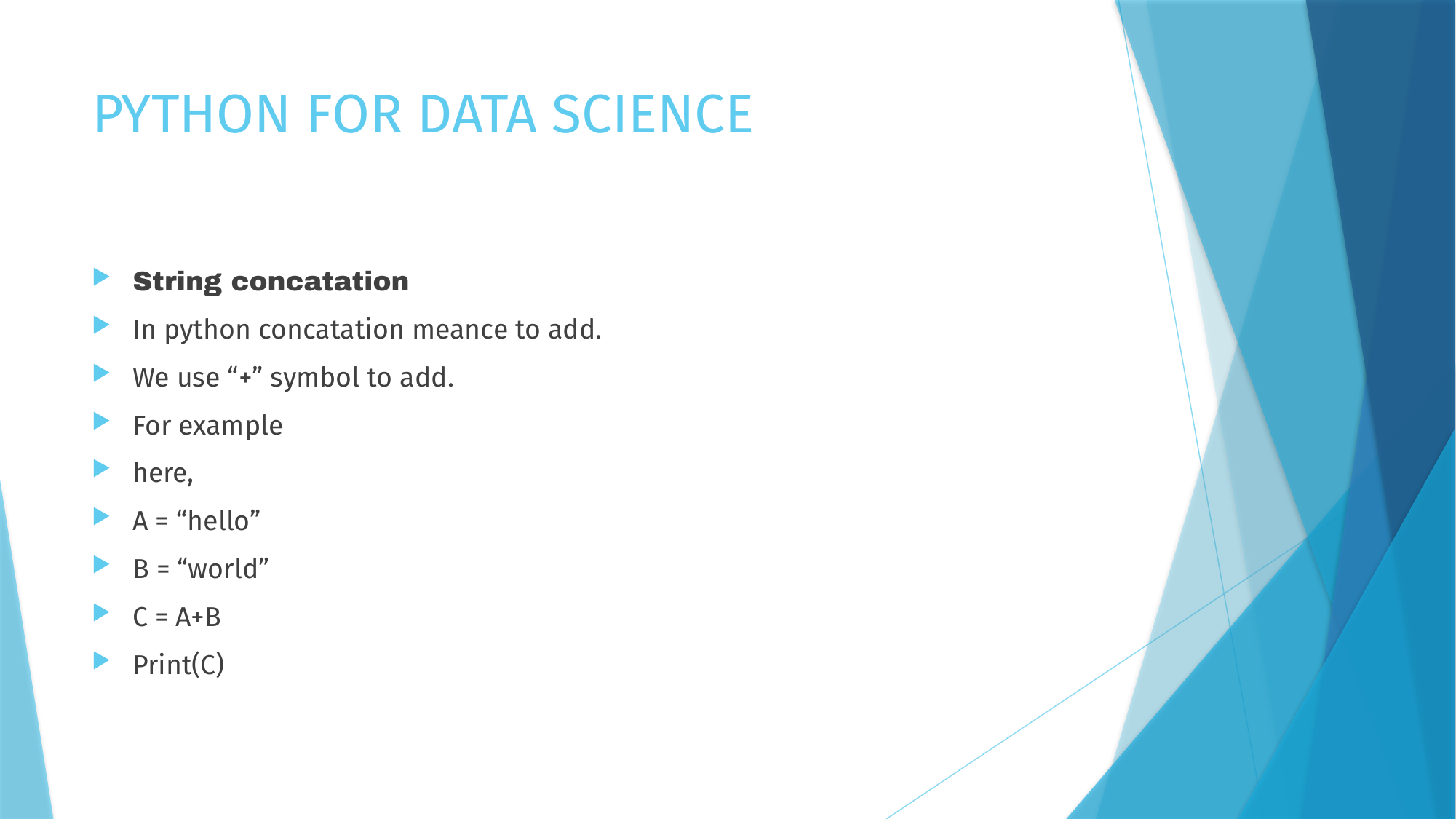

# PYTHON FOR DATA SCIENCE
String concatation
In python concatation meance to add.
We use “+” symbol to add.
For example
here,
A = “hello”
B = “world”
C = A+B
Print(C)